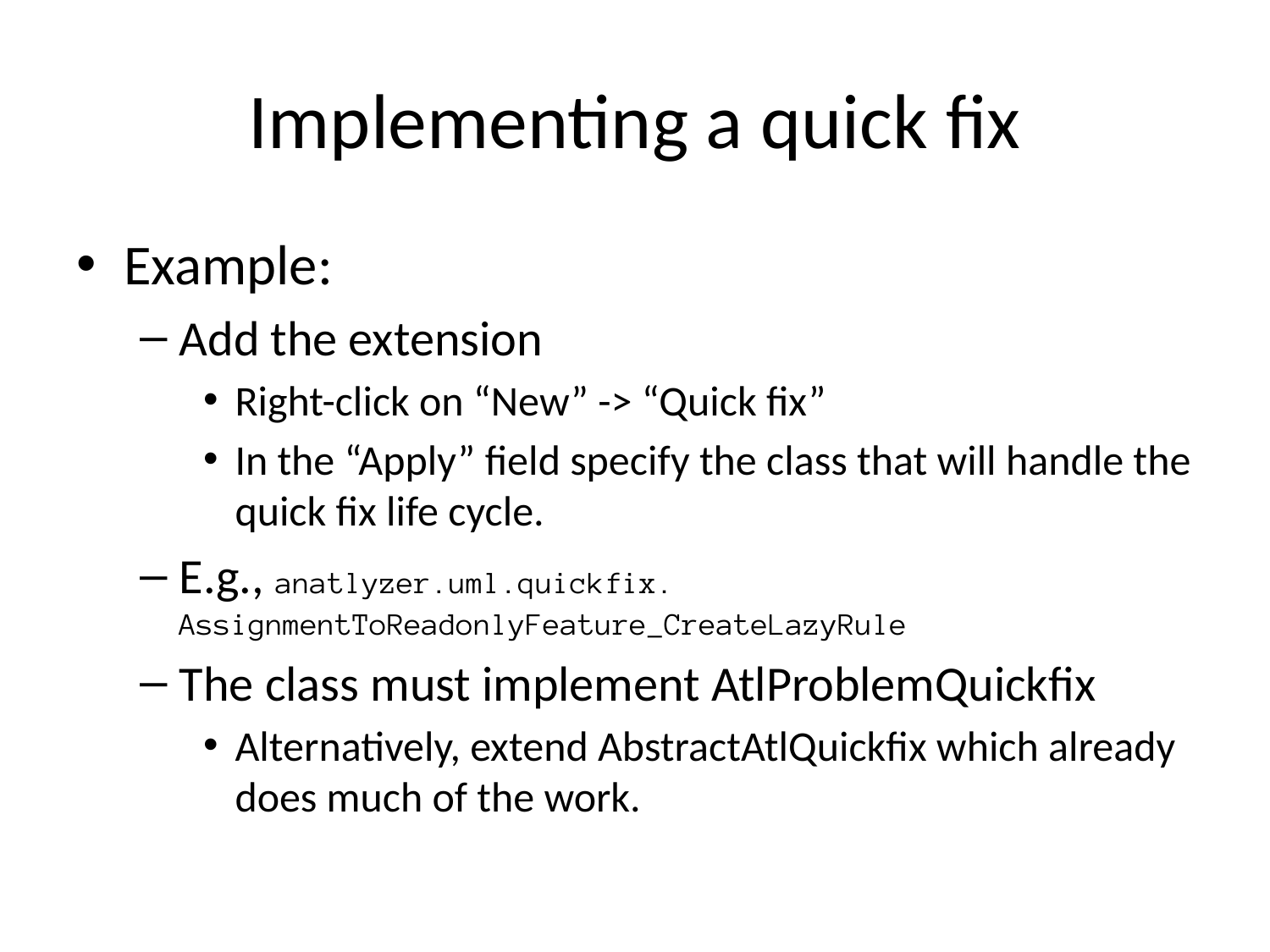

# Implementing a quick fix
Example:
Add the extension
Right-click on “New” -> “Quick fix”
In the “Apply” field specify the class that will handle the quick fix life cycle.
E.g., anatlyzer.uml.quickfix. AssignmentToReadonlyFeature_CreateLazyRule
The class must implement AtlProblemQuickfix
Alternatively, extend AbstractAtlQuickfix which already does much of the work.